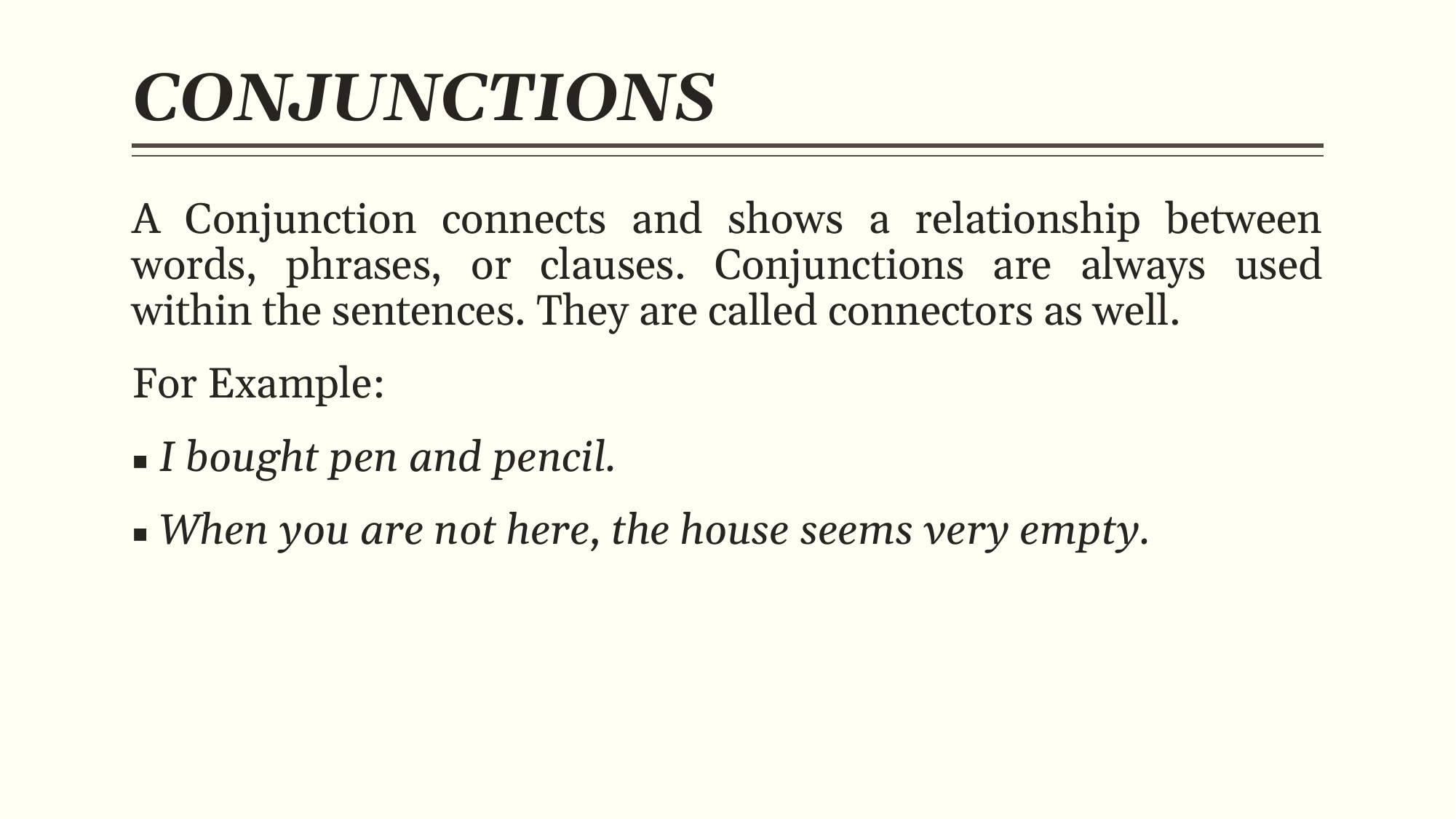

# CONJUNCTIONS
A Conjunction connects and shows a relationship between words, phrases, or clauses. Conjunctions are always used within the sentences. They are called connectors as well.
For Example:
I bought pen and pencil.
When you are not here, the house seems very empty.